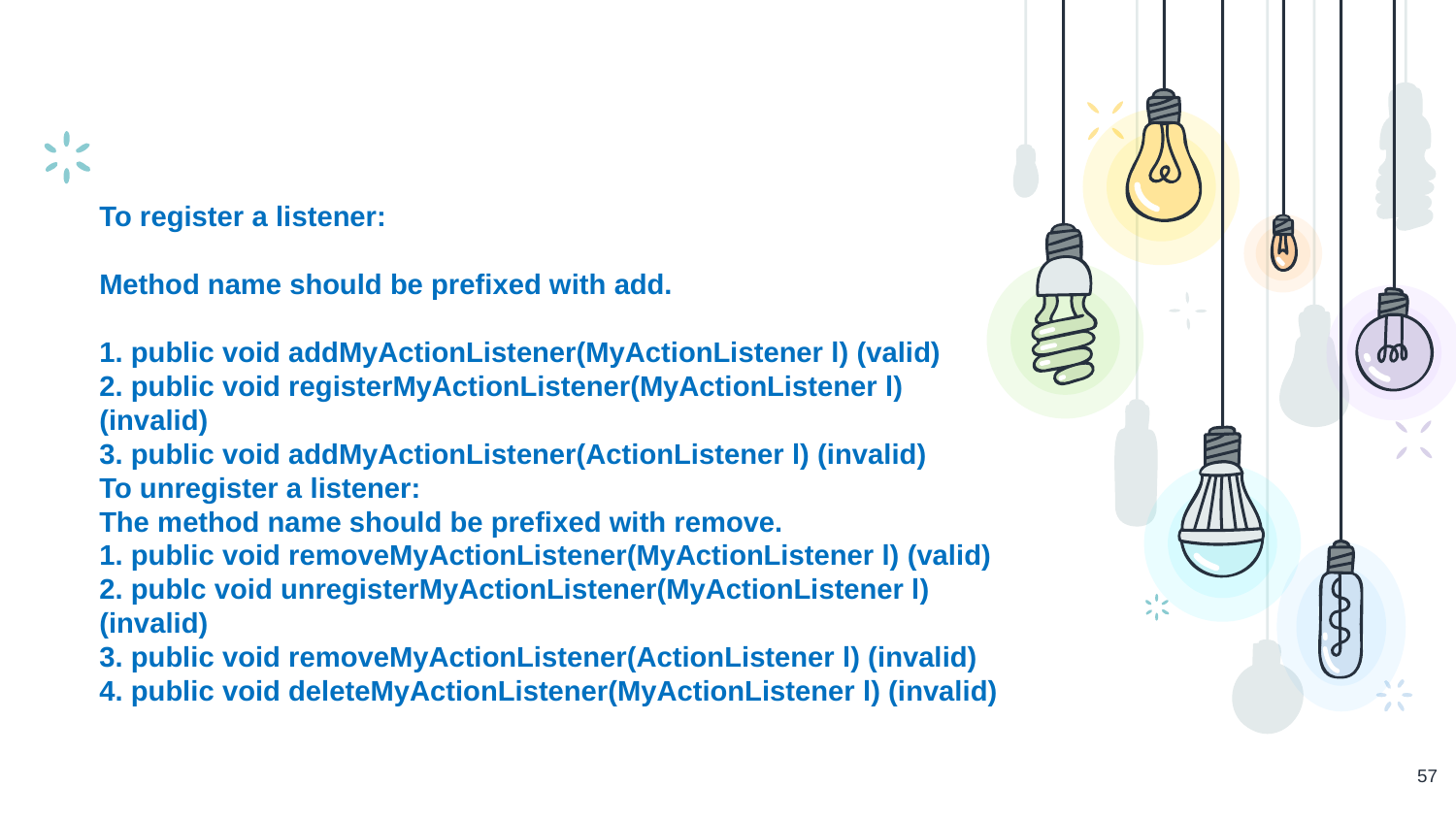

To register a listener:

Method name should be prefixed with add.

1. public void addMyActionListener(MyActionListener l) (valid)
2. public void registerMyActionListener(MyActionListener l) (invalid)
3. public void addMyActionListener(ActionListener l) (invalid)
To unregister a listener:
The method name should be prefixed with remove.
1. public void removeMyActionListener(MyActionListener l) (valid)
2. publc void unregisterMyActionListener(MyActionListener l) (invalid)
3. public void removeMyActionListener(ActionListener l) (invalid)
4. public void deleteMyActionListener(MyActionListener l) (invalid)
57